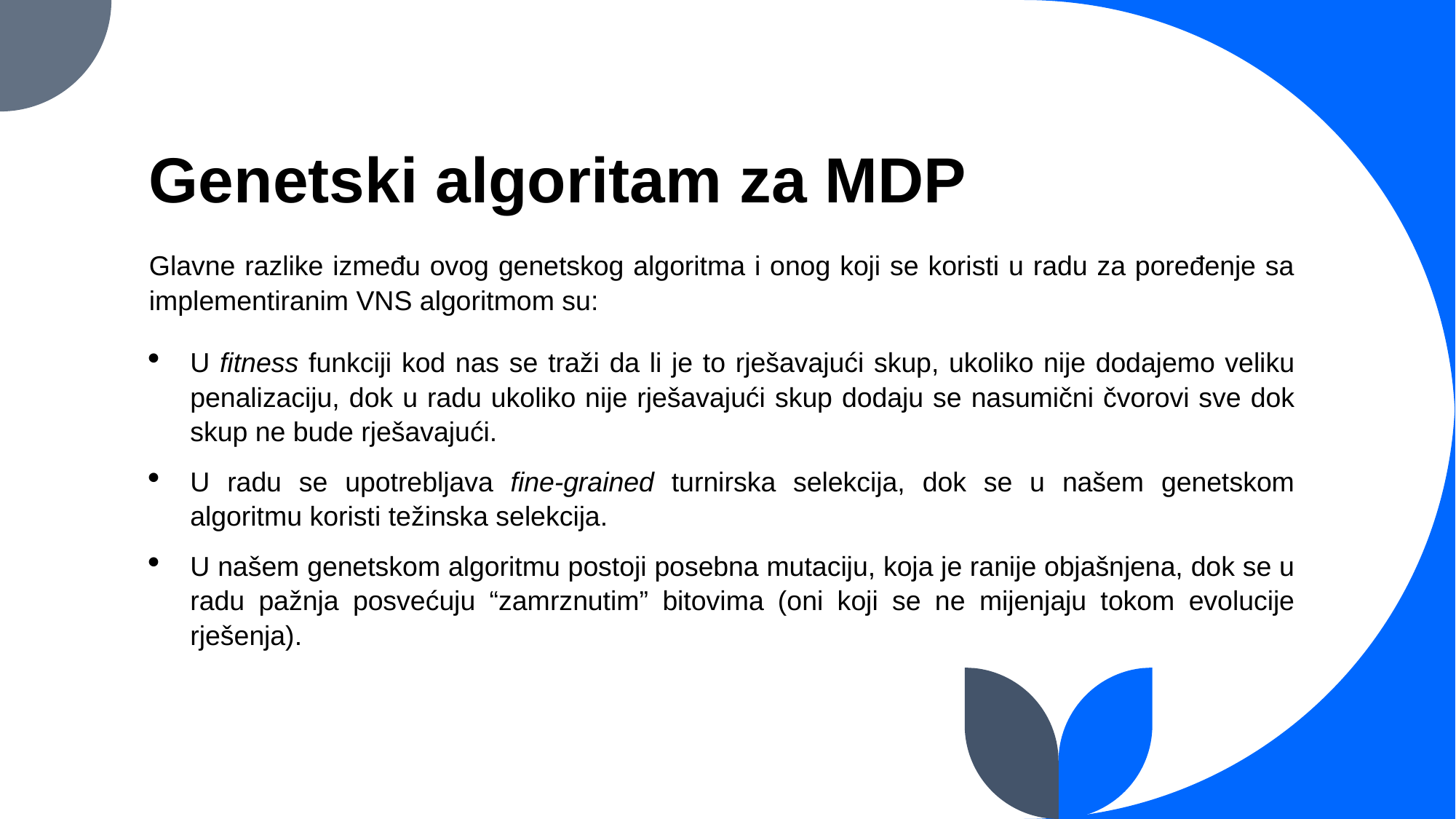

# Genetski algoritam za MDP
Glavne razlike između ovog genetskog algoritma i onog koji se koristi u radu za poređenje sa implementiranim VNS algoritmom su:
U fitness funkciji kod nas se traži da li je to rješavajući skup, ukoliko nije dodajemo veliku penalizaciju, dok u radu ukoliko nije rješavajući skup dodaju se nasumični čvorovi sve dok skup ne bude rješavajući.
U radu se upotrebljava fine-grained turnirska selekcija, dok se u našem genetskom algoritmu koristi težinska selekcija.
U našem genetskom algoritmu postoji posebna mutaciju, koja je ranije objašnjena, dok se u radu pažnja posvećuju “zamrznutim” bitovima (oni koji se ne mijenjaju tokom evolucije rješenja).